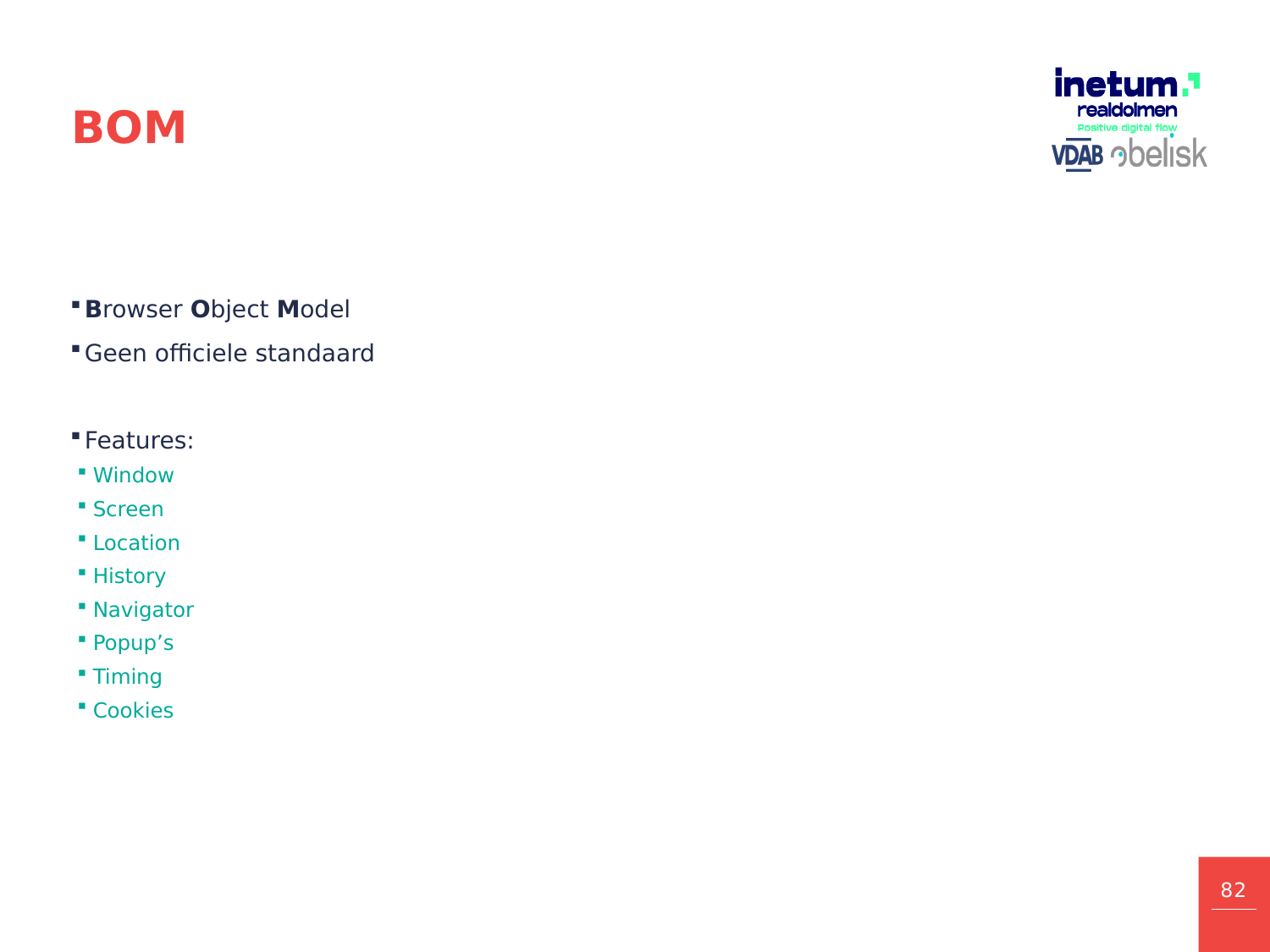

# BOM
Browser Object Model
Geen officiele standaard

Features:
Window
Screen
Location
History
Navigator
Popup’s
Timing
Cookies